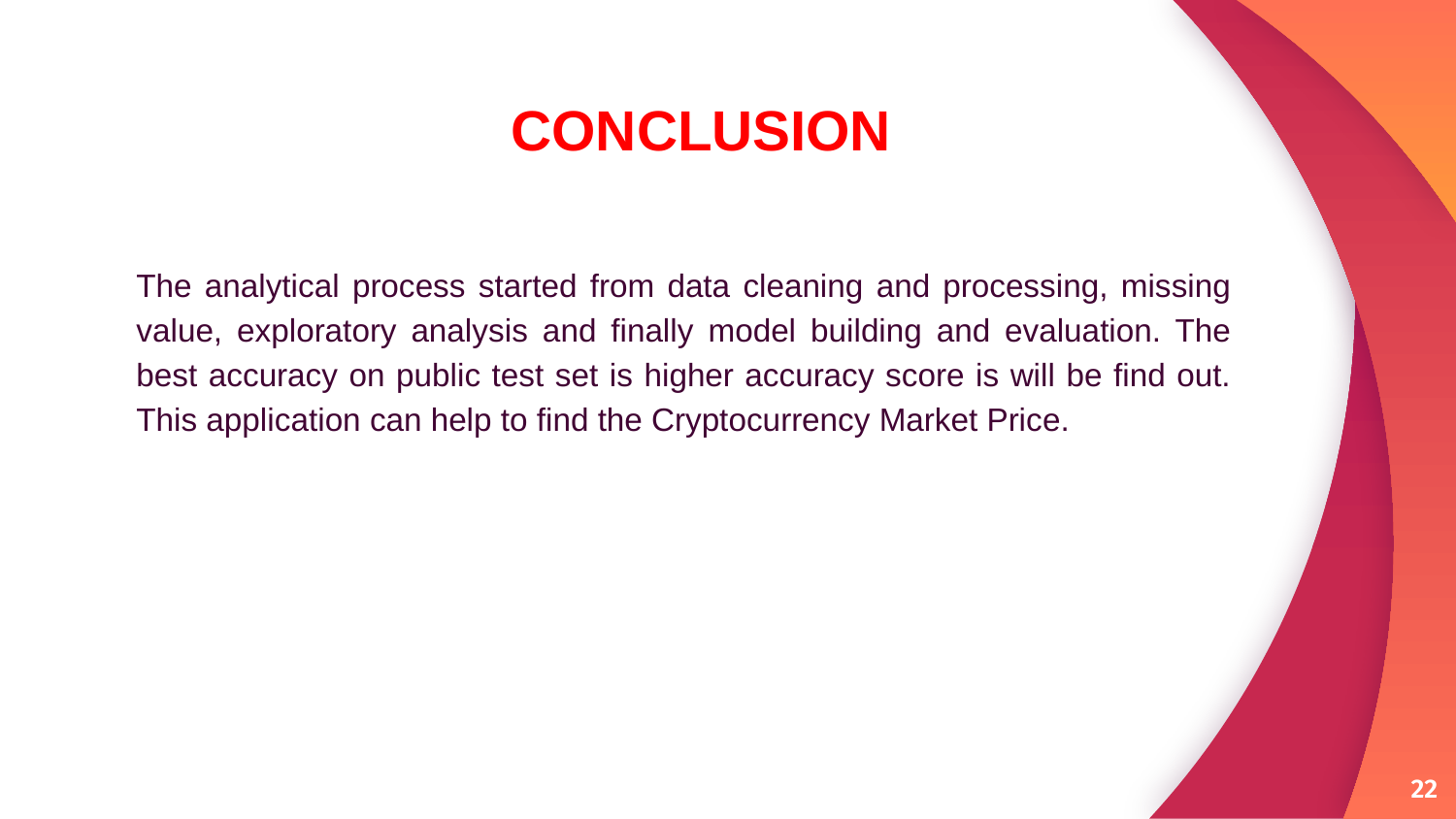

# CONCLUSION
The analytical process started from data cleaning and processing, missing value, exploratory analysis and finally model building and evaluation. The best accuracy on public test set is higher accuracy score is will be find out. This application can help to find the Cryptocurrency Market Price.
22